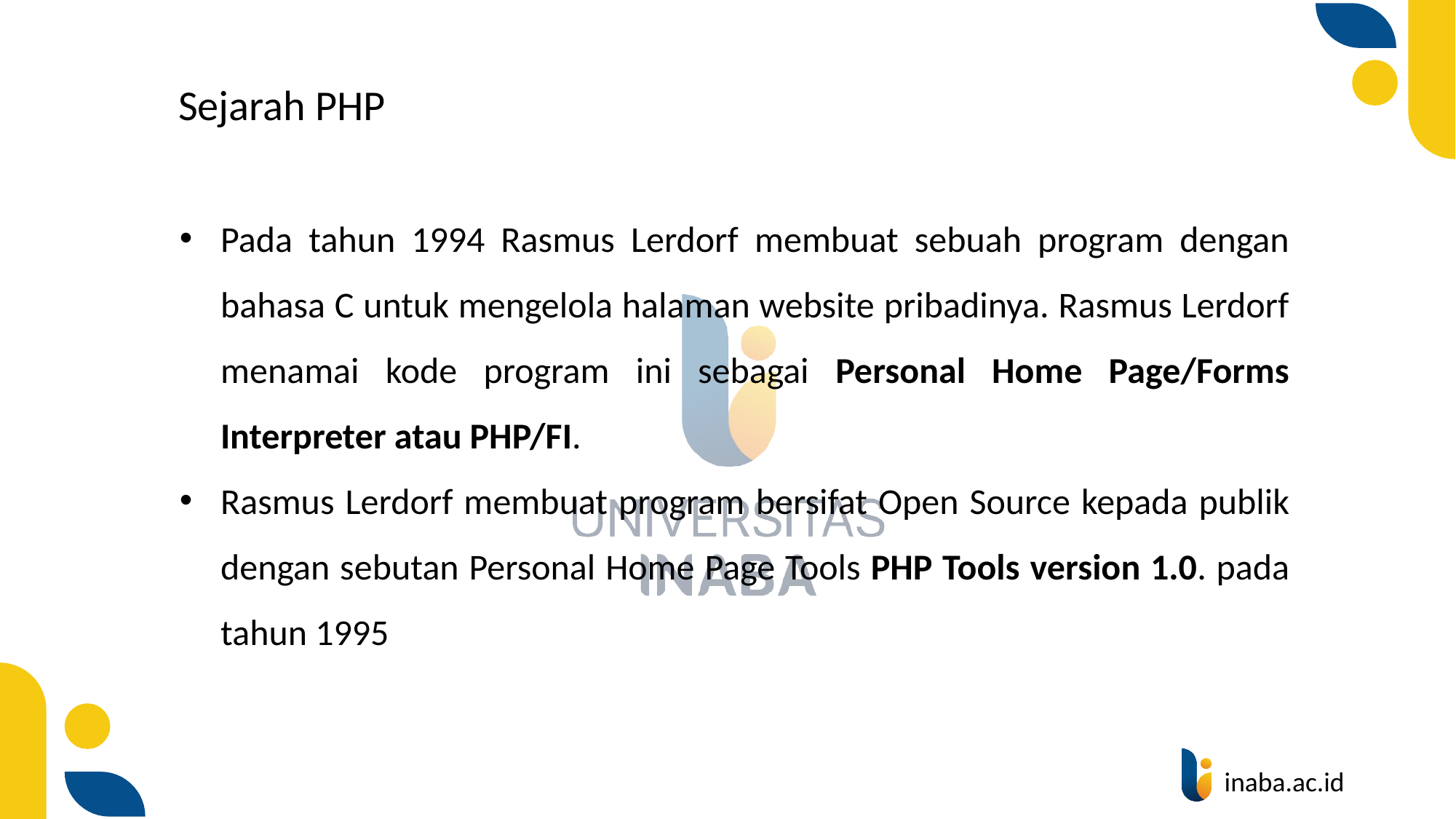

# Sejarah PHP
Pada tahun 1994 Rasmus Lerdorf membuat sebuah program dengan bahasa C untuk mengelola halaman website pribadinya. Rasmus Lerdorf menamai kode program ini sebagai Personal Home Page/Forms Interpreter atau PHP/FI.
Rasmus Lerdorf membuat program bersifat Open Source kepada publik dengan sebutan Personal Home Page Tools PHP Tools version 1.0. pada tahun 1995